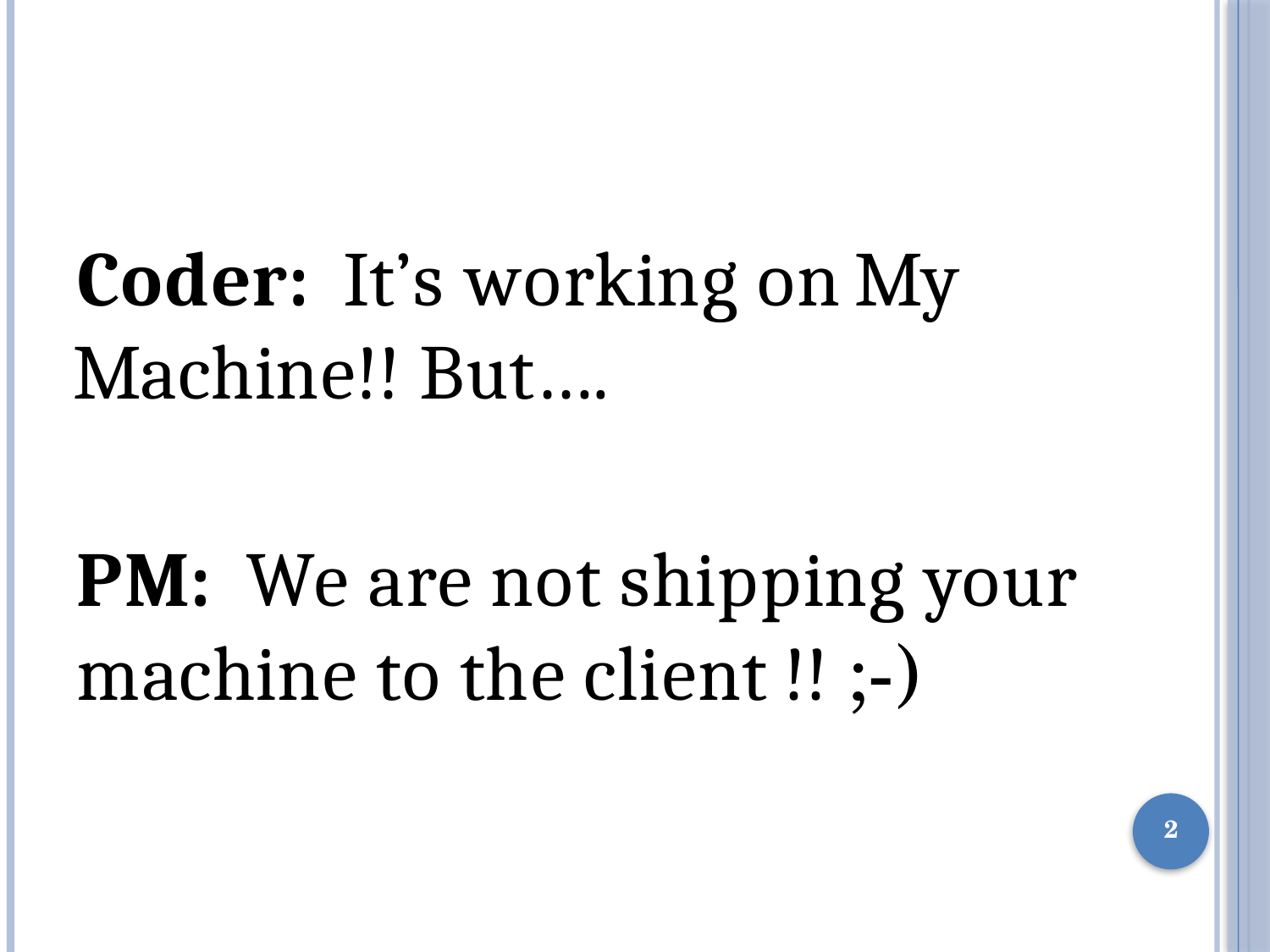

Coder:  It’s working on My Machine!! But….

PM:  We are not shipping your machine to the client !! ;-)
2